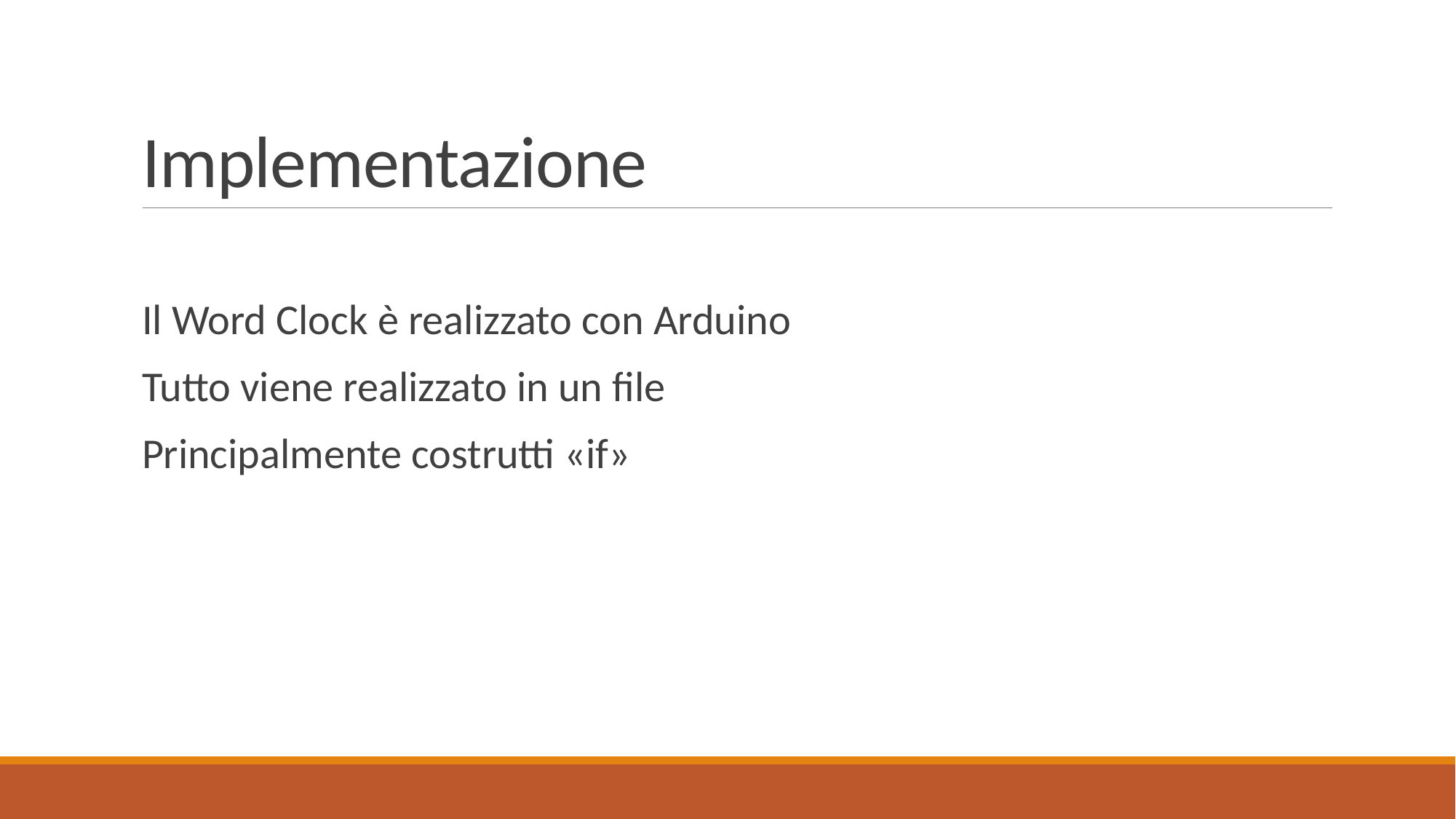

# Implementazione

Il Word Clock è realizzato con Arduino
Tutto viene realizzato in un file
Principalmente costrutti «if»